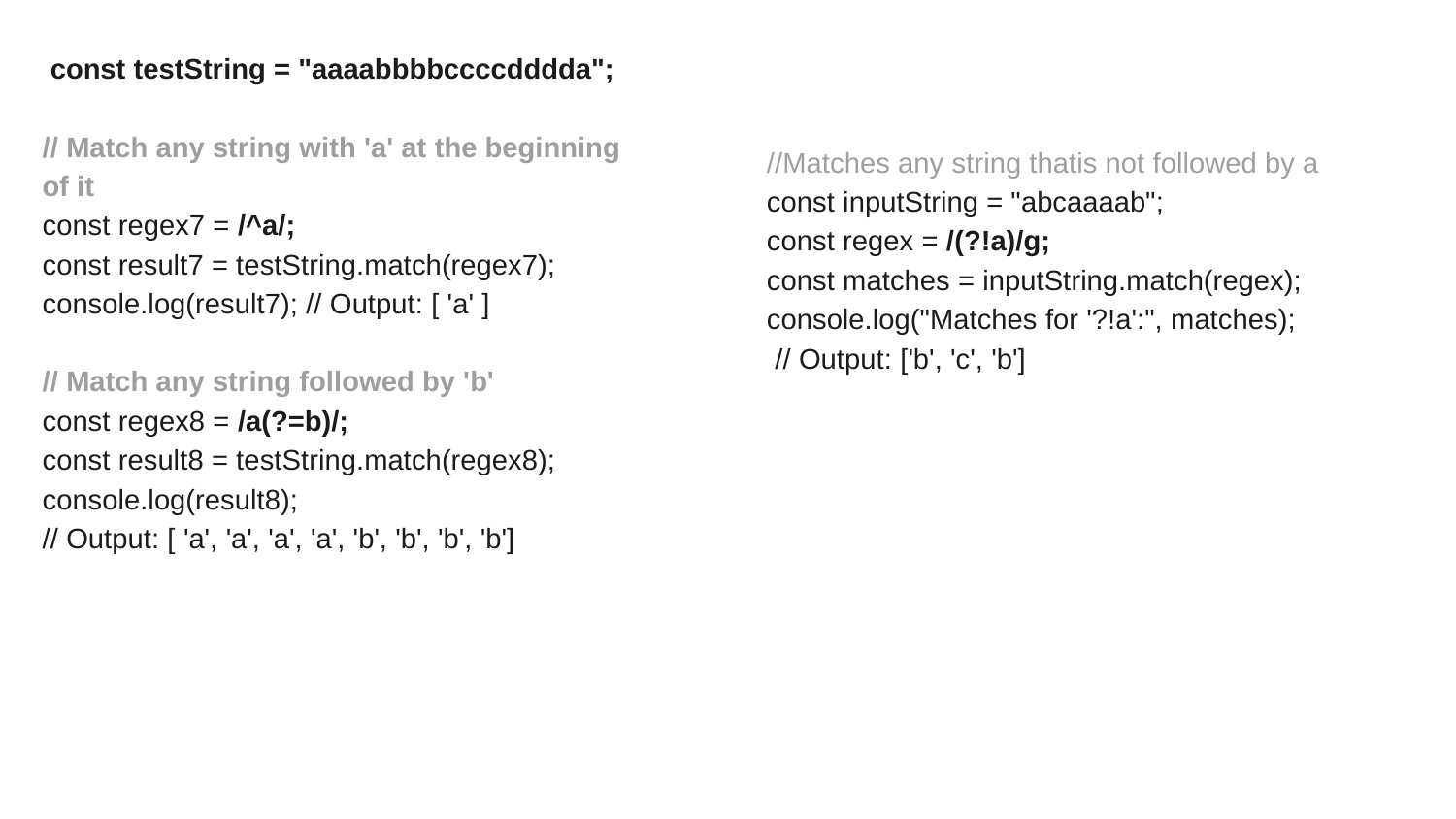

const testString = "aaaabbbbccccdddda";

// Match any string with 'a' at the beginning of it
const regex7 = /^a/;
const result7 = testString.match(regex7);
console.log(result7); // Output: [ 'a' ]

// Match any string followed by 'b'
const regex8 = /a(?=b)/;
const result8 = testString.match(regex8);
console.log(result8);
// Output: [ 'a', 'a', 'a', 'a', 'b', 'b', 'b', 'b']

//Matches any string thatis not followed by a
const inputString = "abcaaaab";
const regex = /(?!a)/g;
const matches = inputString.match(regex);
console.log("Matches for '?!a':", matches);
 // Output: ['b', 'c', 'b']